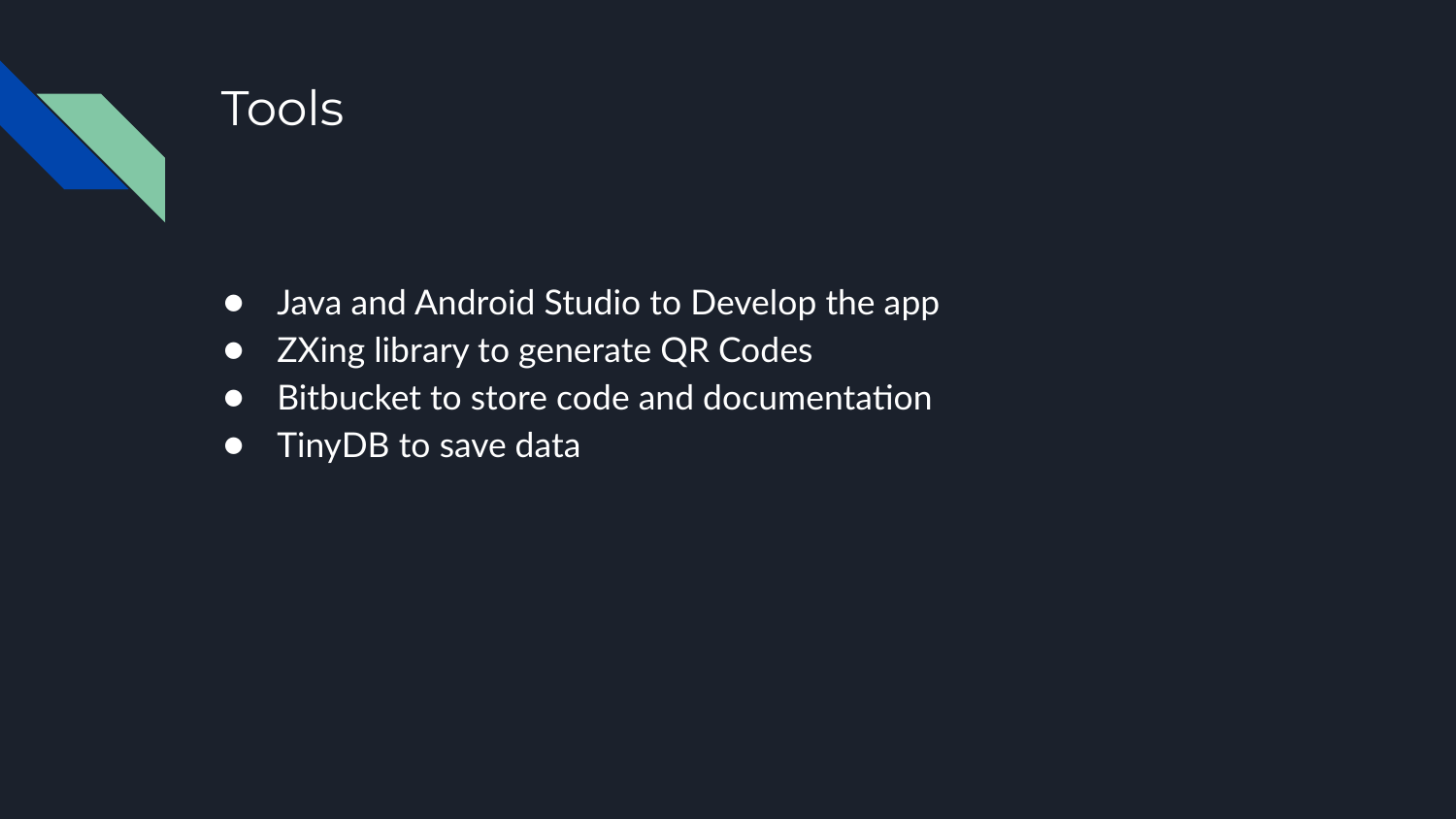

# Tools
Java and Android Studio to Develop the app
ZXing library to generate QR Codes
Bitbucket to store code and documentation
TinyDB to save data